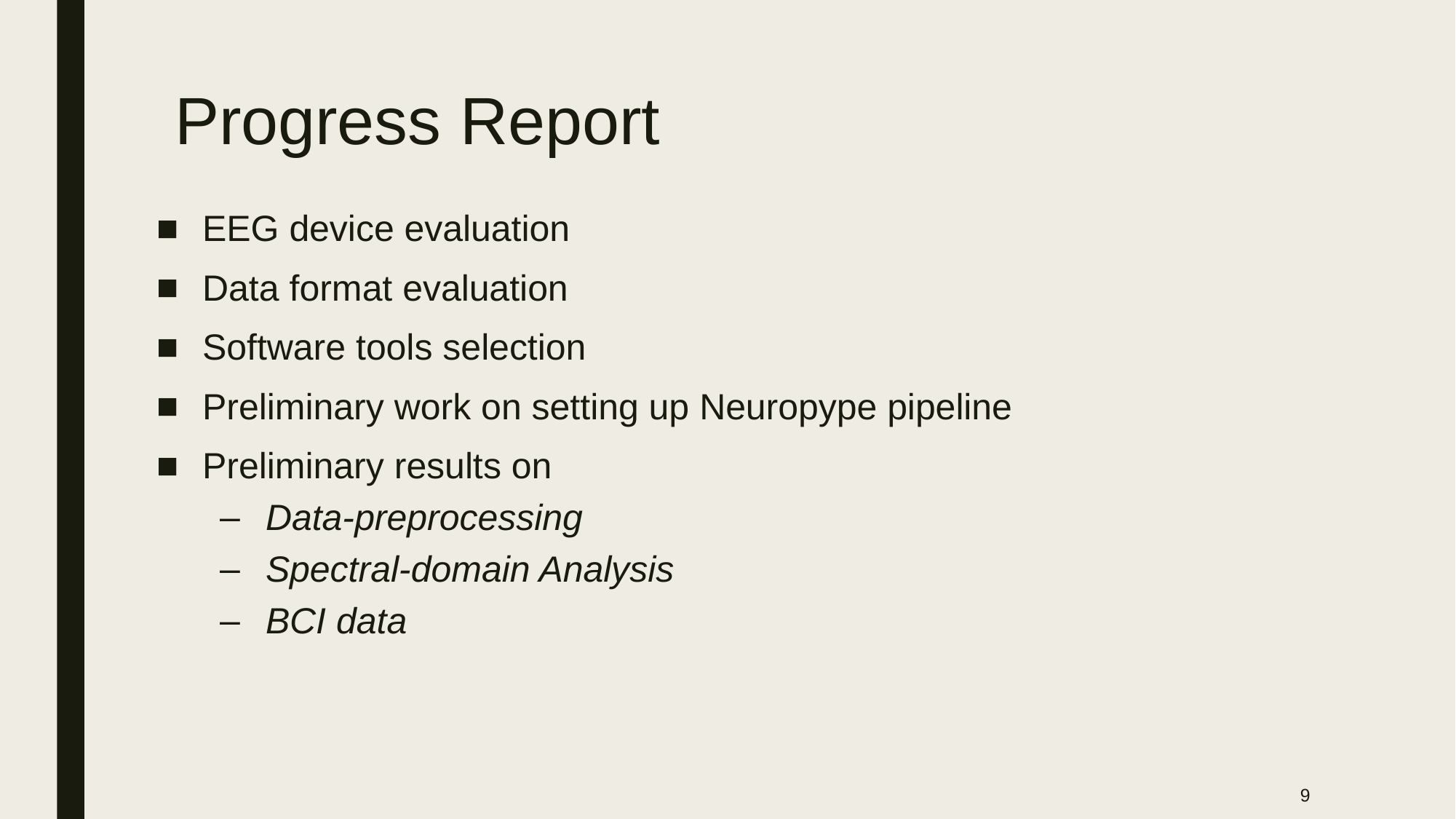

# Progress Report
EEG device evaluation
Data format evaluation
Software tools selection
Preliminary work on setting up Neuropype pipeline
Preliminary results on
Data-preprocessing
Spectral-domain Analysis
BCI data

9